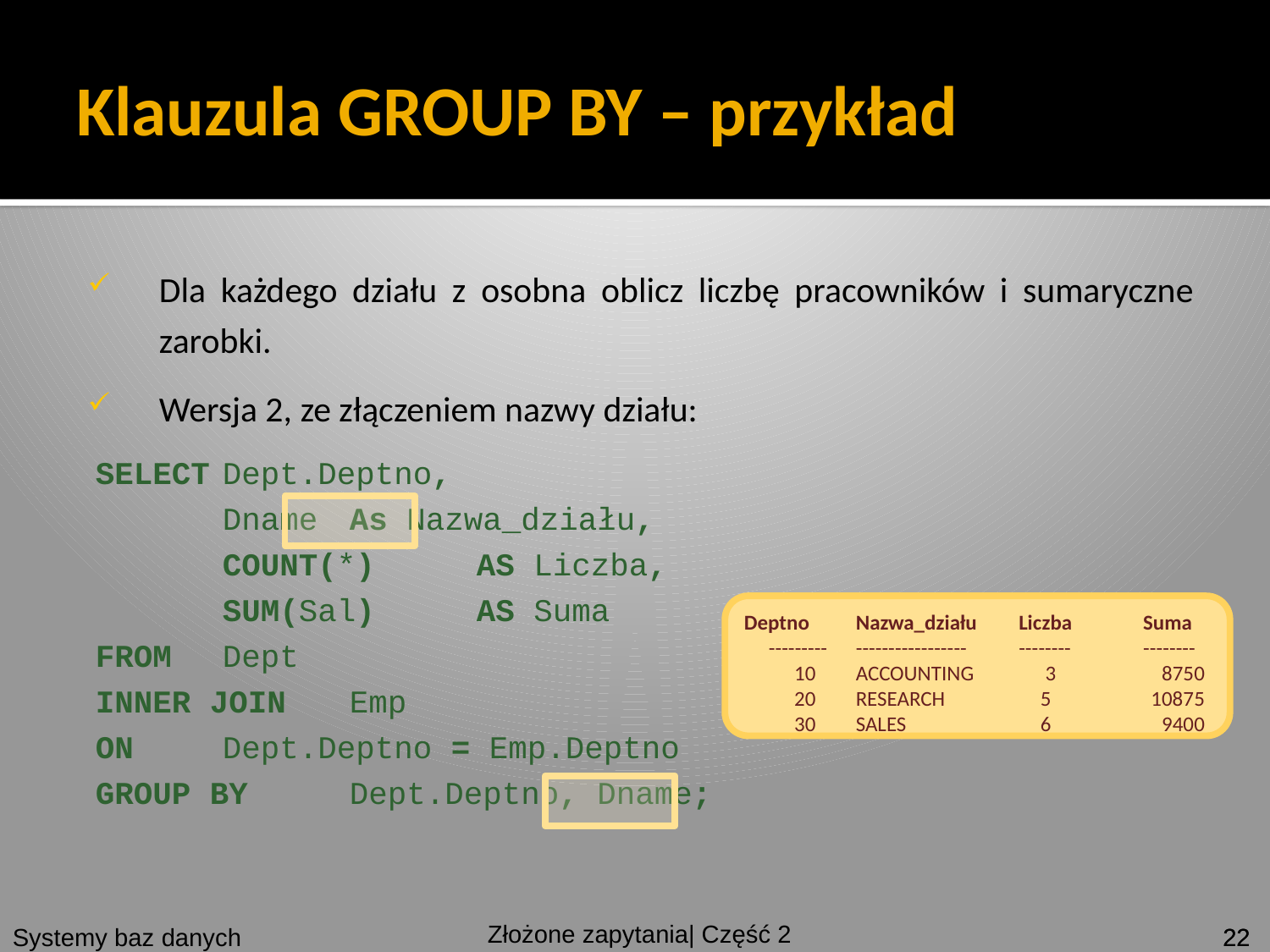

# Klauzula GROUP BY – przykład
Dla każdego działu z osobna oblicz liczbę pracowników i sumaryczne zarobki.
Wersja 2, ze złączeniem nazwy działu:
SELECT	Dept.Deptno,
	Dname	As Nazwa_działu,
	COUNT(*)	AS Liczba,
	SUM(Sal)	AS Suma
FROM	Dept
INNER JOIN	Emp
ON	Dept.Deptno = Emp.Deptno
GROUP BY	Dept.Deptno, Dname;

Deptno	Nazwa_działu 	Liczba 	Suma
	---------	-----------------	--------	--------
	10 	ACCOUNTING	3	8750
	20	RESEARCH 	5 	10875
	30	SALES	6 	9400

Złożone zapytania| Część 2